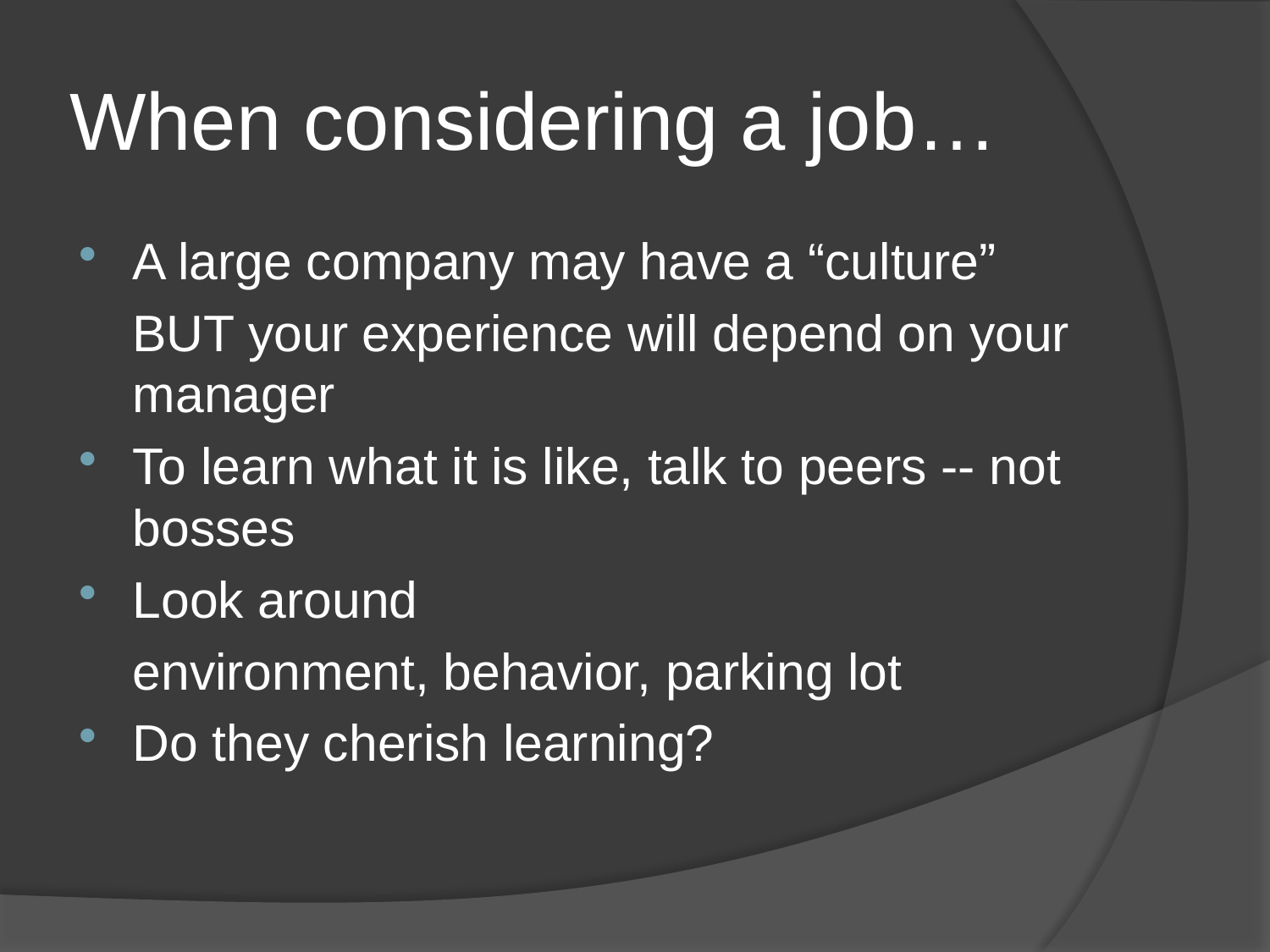

# When considering a job…
A large company may have a “culture”
	BUT your experience will depend on your manager
To learn what it is like, talk to peers -- not bosses
Look around
	environment, behavior, parking lot
Do they cherish learning?